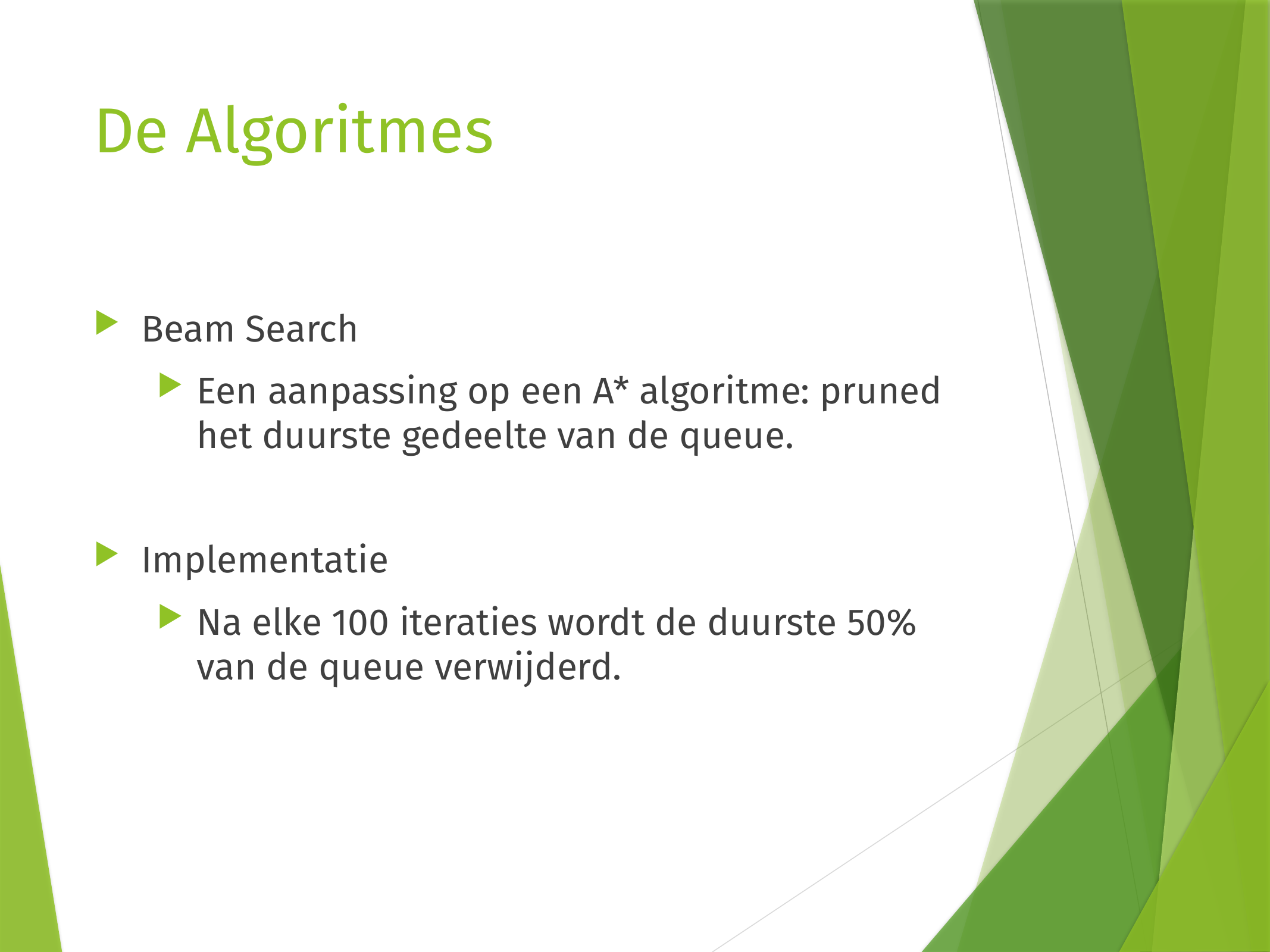

# De Algoritmes
Beam Search
Een aanpassing op een A* algoritme: pruned het duurste gedeelte van de queue.

Implementatie
Na elke 100 iteraties wordt de duurste 50% van de queue verwijderd.